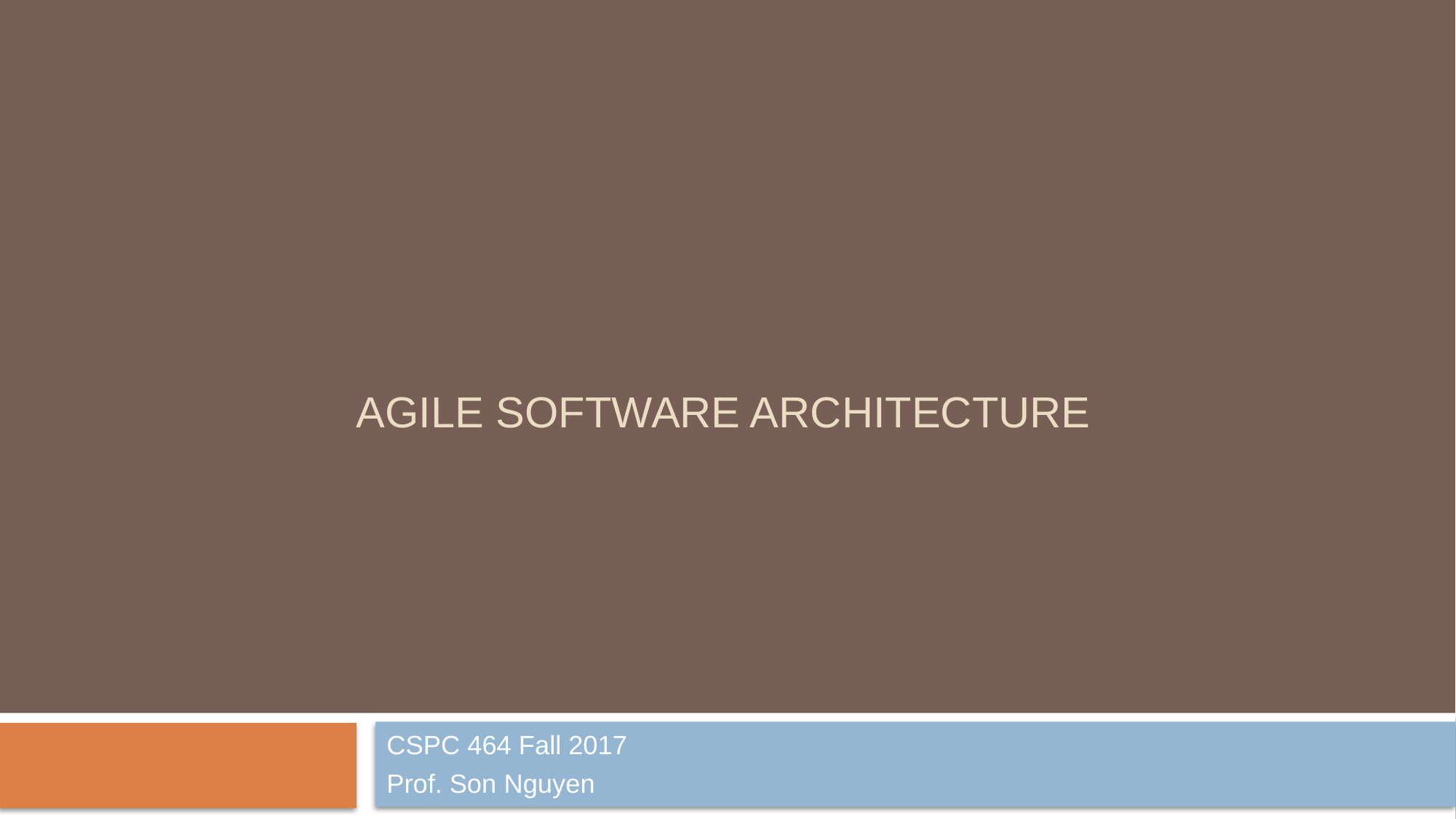

# Agile Software Architecture
CSPC 464 Fall 2017
Prof. Son Nguyen